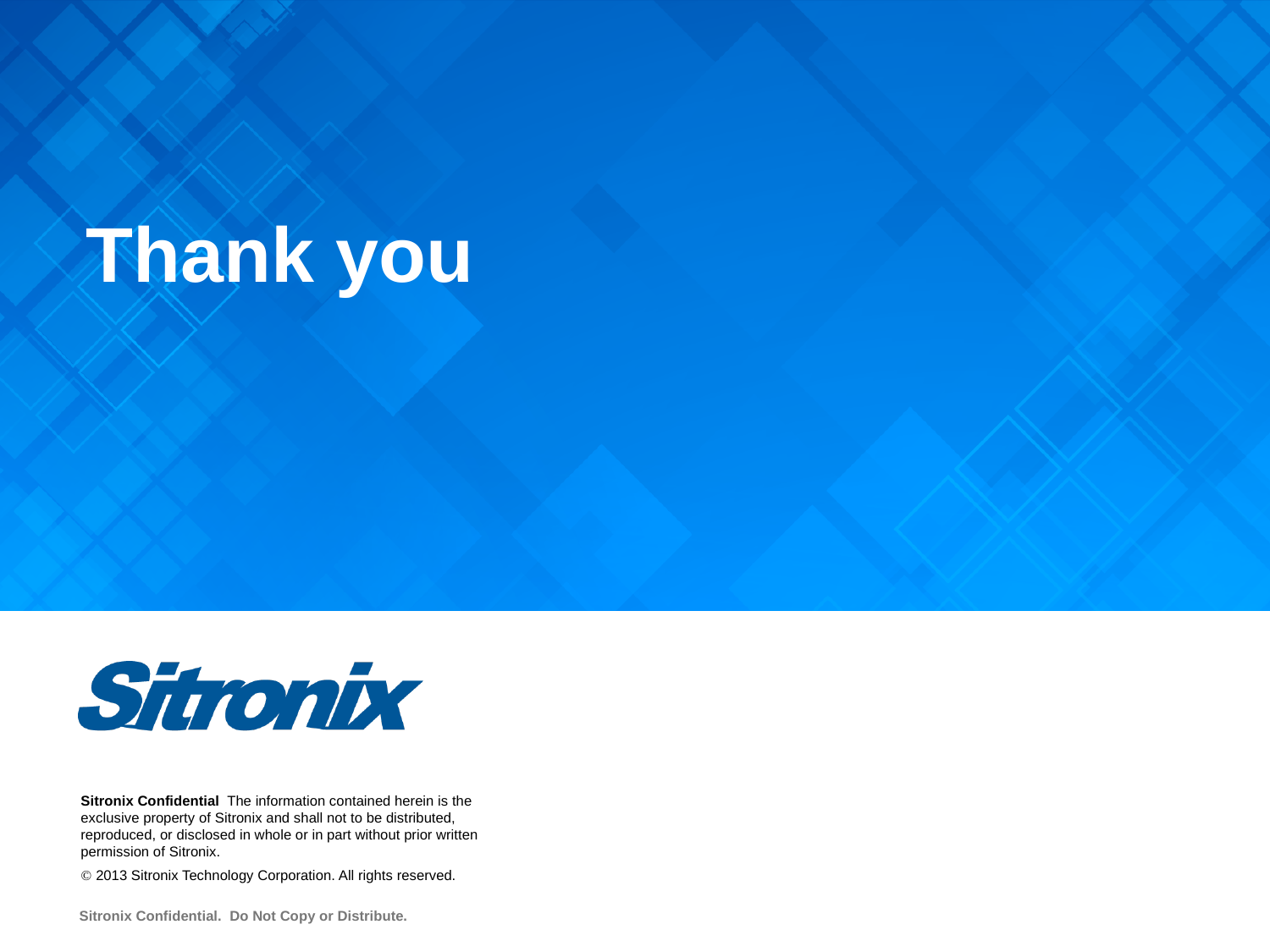

# Thank you

Sitronix Confidential  The information contained herein is the exclusive property of Sitronix and shall not to be distributed, reproduced, or disclosed in whole or in part without prior written permission of Sitronix.
© 2013 Sitronix Technology Corporation. All rights reserved.